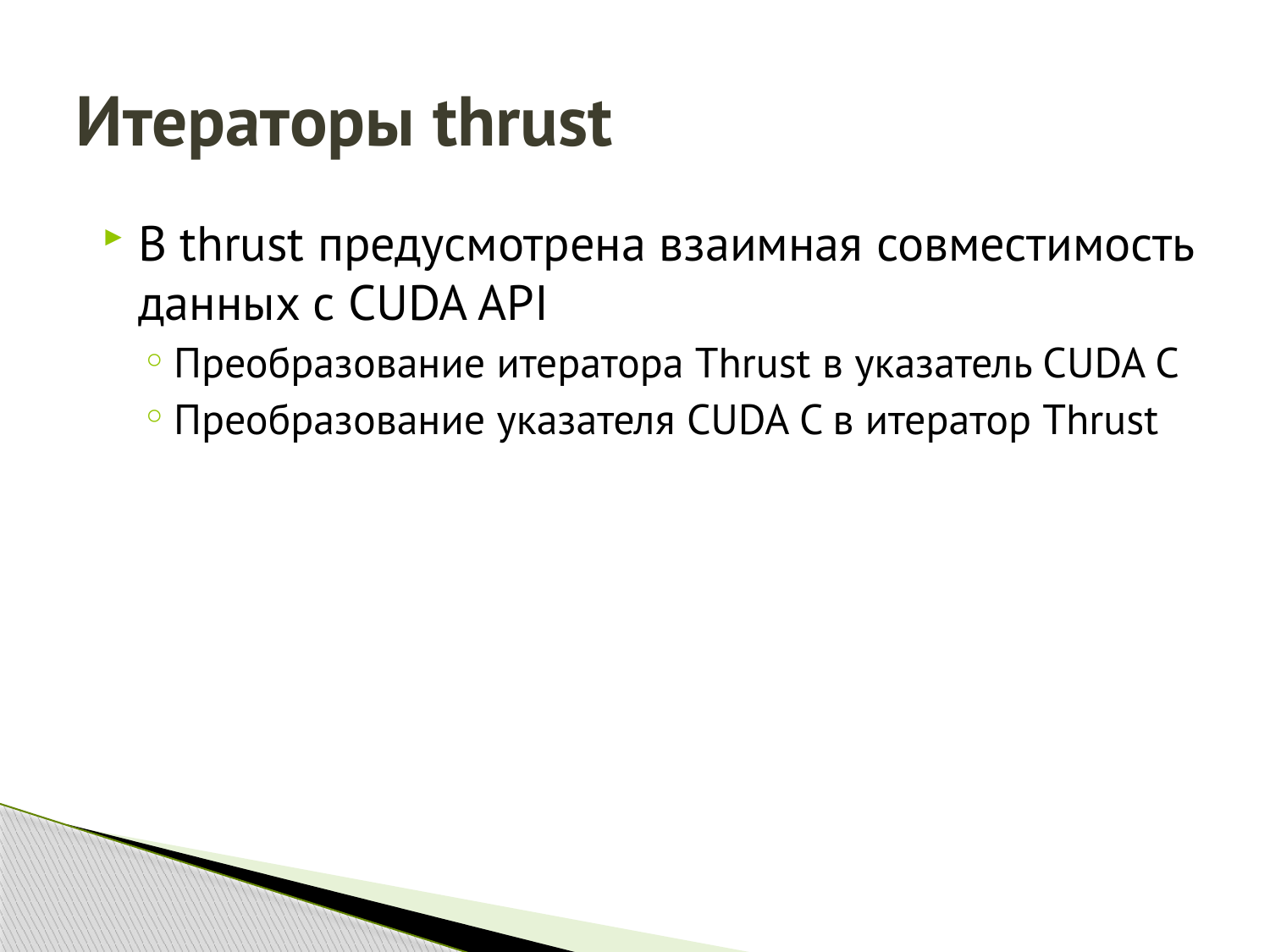

# Итераторы thrust
В thrust предусмотрена взаимная совместимость данных с CUDA API
Преобразование итератора Thrust в указатель CUDA C
Преобразование указателя CUDA C в итератор Thrust